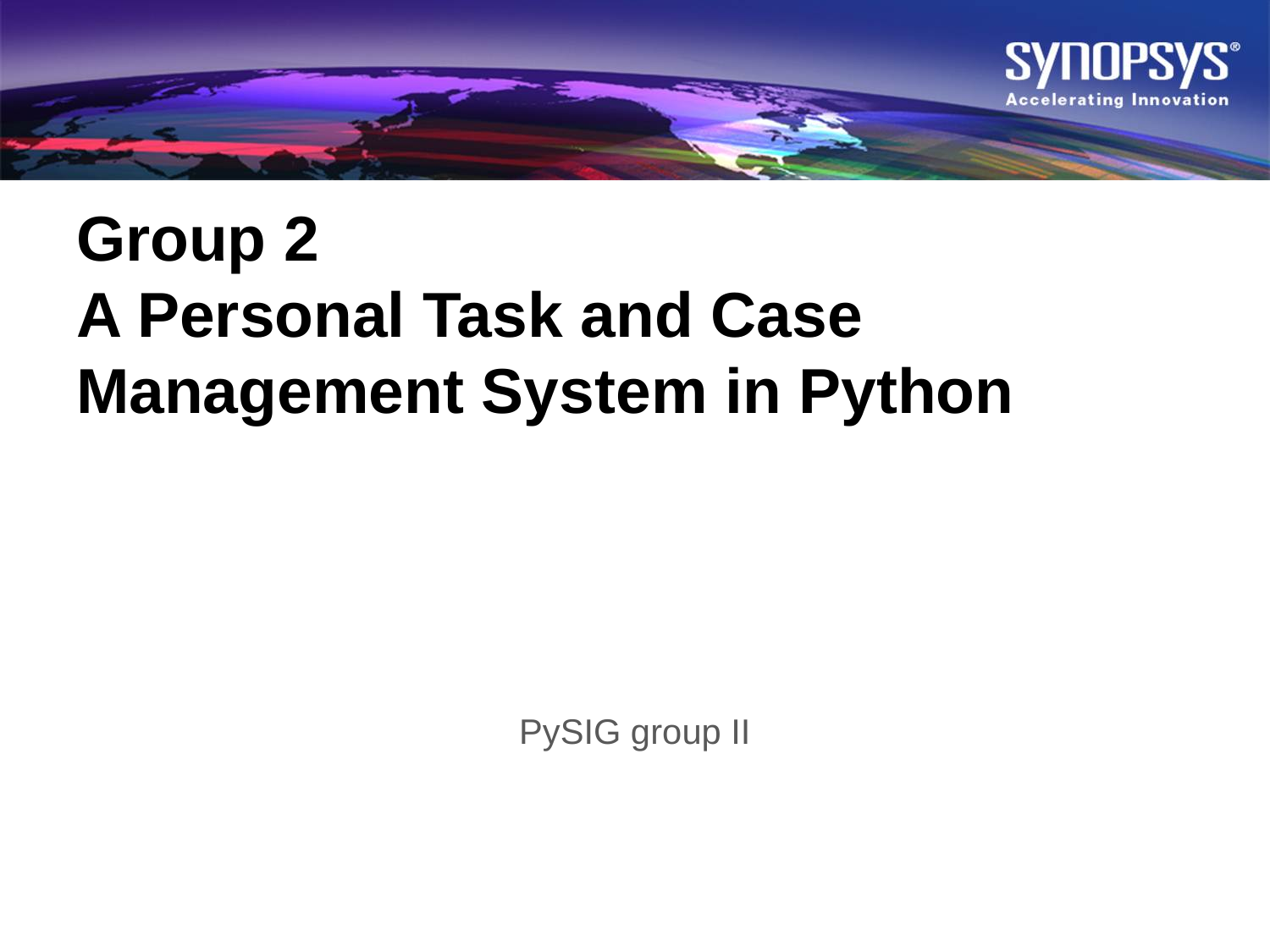

# Group 2 A Personal Task and Case Management System in Python

PySIG group II